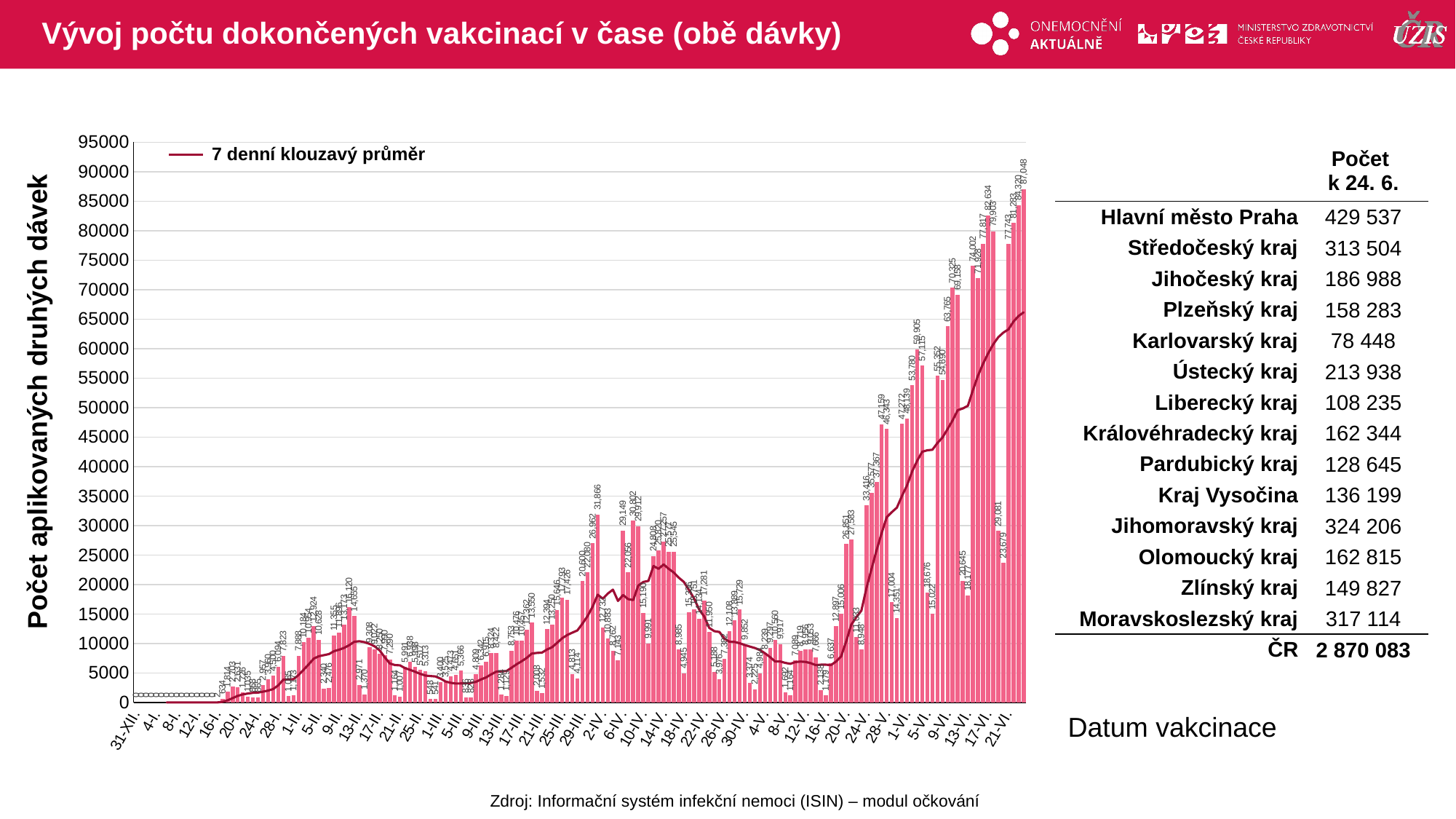

# Vývoj počtu dokončených vakcinací v čase (obě dávky)

### Chart

| Category | druhá dávka |
|---|---|
| 31-XII. | 0.0 |
| 1-I. | 0.0 |
| 2-I. | 0.0 |
| 3-I. | 0.0 |
| 4-I. | 0.0 |
| 5-I. | 0.0 |
| 6-I. | 0.0 |
| 7-I. | 0.0 |
| 8-I. | 0.0 |
| 9-I. | 0.0 |
| 10-I. | 0.0 |
| 11-I. | 0.0 |
| 12-I. | 0.0 |
| 13-I. | 0.0 |
| 14-I. | 0.0 |
| 15-I. | 0.0 |
| 16-I. | 2.0 |
| 17-I. | 634.0 |
| 18-I. | 1814.0 |
| 19-I. | 2703.0 |
| 20-I. | 2631.0 |
| 21-I. | 1726.0 |
| 22-I. | 1035.0 |
| 23-I. | 868.0 |
| 24-I. | 865.0 |
| 25-I. | 2957.0 |
| 26-I. | 3960.0 |
| 27-I. | 4500.0 |
| 28-I. | 6094.0 |
| 29-I. | 7823.0 |
| 30-I. | 1085.0 |
| 31-I. | 1173.0 |
| 1-II. | 7888.0 |
| 2-II. | 10184.0 |
| 3-II. | 10954.0 |
| 4-II. | 12924.0 |
| 5-II. | 10628.0 |
| 6-II. | 2340.0 |
| 7-II. | 2476.0 |
| 8-II. | 11355.0 |
| 9-II. | 11896.0 |
| 10-II. | 13173.0 |
| 11-II. | 16120.0 |
| 12-II. | 14655.0 |
| 13-II. | 2971.0 |
| 14-II. | 1370.0 |
| 15-II. | 9308.0 |
| 16-II. | 9022.0 |
| 17-II. | 8250.0 |
| 18-II. | 7990.0 |
| 19-II. | 7290.0 |
| 20-II. | 1164.0 |
| 21-II. | 1007.0 |
| 22-II. | 5991.0 |
| 23-II. | 6938.0 |
| 24-II. | 5998.0 |
| 25-II. | 5517.0 |
| 26-II. | 5313.0 |
| 27-II. | 548.0 |
| 28-II. | 541.0 |
| 1-III. | 3400.0 |
| 2-III. | 3525.0 |
| 3-III. | 4473.0 |
| 4-III. | 4651.0 |
| 5-III. | 5366.0 |
| 6-III. | 836.0 |
| 7-III. | 828.0 |
| 8-III. | 4809.0 |
| 9-III. | 6342.0 |
| 10-III. | 6915.0 |
| 11-III. | 8324.0 |
| 12-III. | 8422.0 |
| 13-III. | 1284.0 |
| 14-III. | 1129.0 |
| 15-III. | 8753.0 |
| 16-III. | 10476.0 |
| 17-III. | 10457.0 |
| 18-III. | 12362.0 |
| 19-III. | 13550.0 |
| 20-III. | 2008.0 |
| 21-III. | 1532.0 |
| 22-III. | 12394.0 |
| 23-III. | 13250.0 |
| 24-III. | 15646.0 |
| 25-III. | 17793.0 |
| 26-III. | 17426.0 |
| 27-III. | 4813.0 |
| 28-III. | 4114.0 |
| 29-III. | 20600.0 |
| 30-III. | 22080.0 |
| 31-III. | 26962.0 |
| 1-IV. | 31866.0 |
| 2-IV. | 12732.0 |
| 3-IV. | 10883.0 |
| 4-IV. | 8762.0 |
| 5-IV. | 7143.0 |
| 6-IV. | 29149.0 |
| 7-IV. | 22056.0 |
| 8-IV. | 30802.0 |
| 9-IV. | 29912.0 |
| 10-IV. | 15190.0 |
| 11-IV. | 9991.0 |
| 12-IV. | 24808.0 |
| 13-IV. | 25820.0 |
| 14-IV. | 27257.0 |
| 15-IV. | 25577.0 |
| 16-IV. | 25545.0 |
| 17-IV. | 8985.0 |
| 18-IV. | 4945.0 |
| 19-IV. | 15336.0 |
| 20-IV. | 15751.0 |
| 21-IV. | 14134.0 |
| 22-IV. | 17281.0 |
| 23-IV. | 11950.0 |
| 24-IV. | 5188.0 |
| 25-IV. | 3976.0 |
| 26-IV. | 7382.0 |
| 27-IV. | 12108.0 |
| 28-IV. | 13889.0 |
| 29-IV. | 15729.0 |
| 30-IV. | 9852.0 |
| 1-V. | 3374.0 |
| 2-V. | 2225.0 |
| 3-V. | 4984.0 |
| 4-V. | 8239.0 |
| 5-V. | 9297.0 |
| 6-V. | 10560.0 |
| 7-V. | 9917.0 |
| 8-V. | 1692.0 |
| 9-V. | 1164.0 |
| 10-V. | 7089.0 |
| 11-V. | 8719.0 |
| 12-V. | 8956.0 |
| 13-V. | 9053.0 |
| 14-V. | 7666.0 |
| 15-V. | 2138.0 |
| 16-V. | 1179.0 |
| 17-V. | 6637.0 |
| 18-V. | 12897.0 |
| 19-V. | 15006.0 |
| 20-V. | 26851.0 |
| 21-V. | 27583.0 |
| 22-V. | 11033.0 |
| 23-V. | 8948.0 |
| 24-V. | 33416.0 |
| 25-V. | 35577.0 |
| 26-V. | 37367.0 |
| 27-V. | 47159.0 |
| 28-V. | 46343.0 |
| 29-V. | 17004.0 |
| 30-V. | 14351.0 |
| 31-V. | 47272.0 |
| 1-VI. | 48139.0 |
| 2-VI. | 53780.0 |
| 3-VI. | 59905.0 |
| 4-VI. | 57115.0 |
| 5-VI. | 18676.0 |
| 6-VI. | 15022.0 |
| 7-VI. | 55352.0 |
| 8-VI. | 54690.0 |
| 9-VI. | 63765.0 |
| 10-VI. | 70325.0 |
| 11-VI. | 69158.0 |
| 12-VI. | 20645.0 |
| 13-VI. | 18177.0 |
| 14-VI. | 74002.0 |
| 15-VI. | 71928.0 |
| 16-VI. | 77817.0 |
| 17-VI. | 82634.0 |
| 18-VI. | 79903.0 |
| 19-VI. | 29081.0 |
| 20-VI. | 23679.0 |
| 21-VI. | 77743.0 |
| 22-VI. | 81283.0 |
| 23-VI. | 84320.0 |
| 24-VI. | 87048.0 |
|  | Počet k 24. 6. |
| --- | --- |
| Hlavní město Praha | 429 537 |
| Středočeský kraj | 313 504 |
| Jihočeský kraj | 186 988 |
| Plzeňský kraj | 158 283 |
| Karlovarský kraj | 78 448 |
| Ústecký kraj | 213 938 |
| Liberecký kraj | 108 235 |
| Královéhradecký kraj | 162 344 |
| Pardubický kraj | 128 645 |
| Kraj Vysočina | 136 199 |
| Jihomoravský kraj | 324 206 |
| Olomoucký kraj | 162 815 |
| Zlínský kraj | 149 827 |
| Moravskoslezský kraj | 317 114 |
| ČR | 2 870 083 |
7 denní klouzavý průměr
Počet aplikovaných druhých dávek
Datum vakcinace
Zdroj: Informační systém infekční nemoci (ISIN) – modul očkování